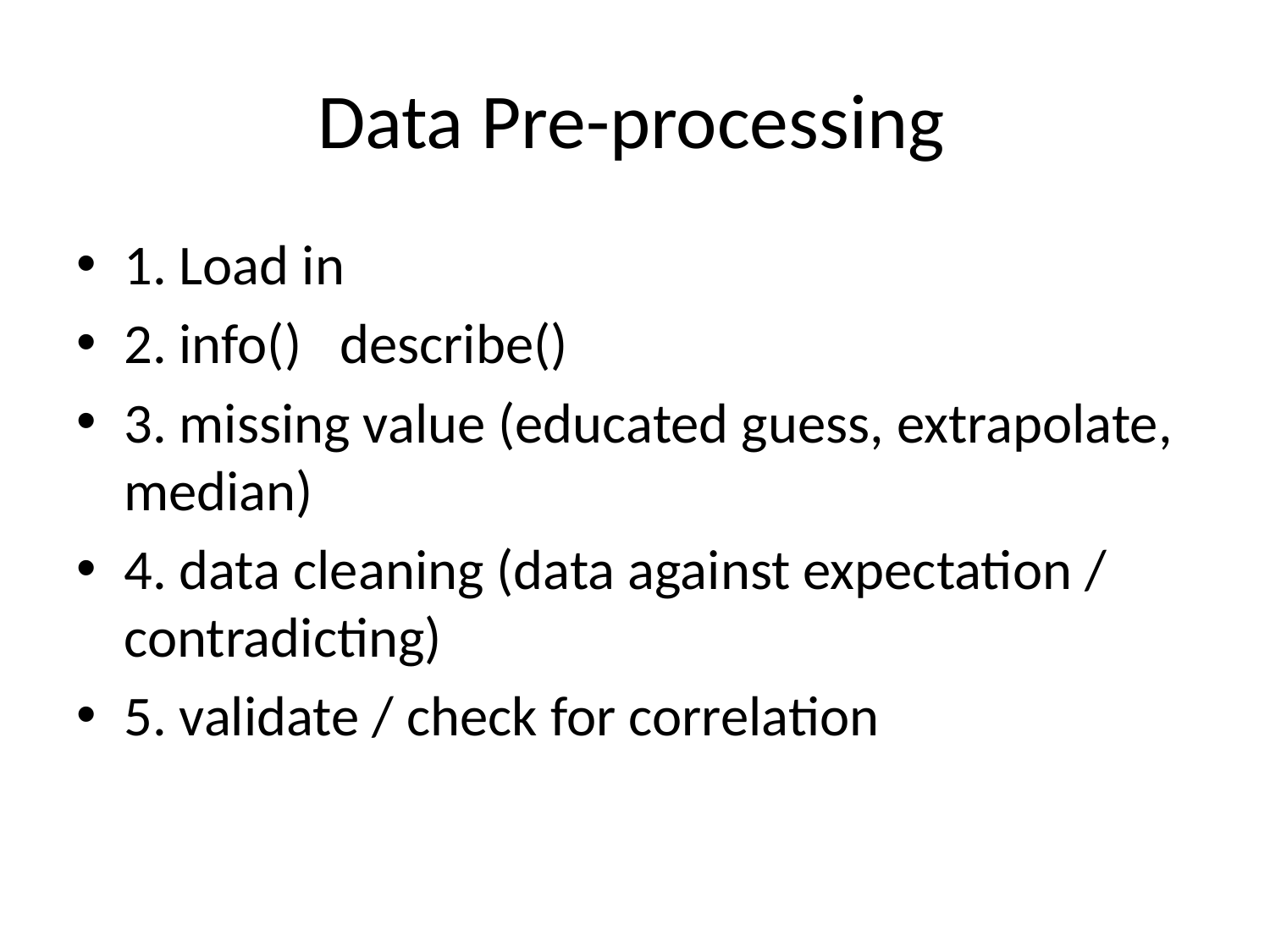

# Data Pre-processing
1. Load in
2. info()   describe()
3. missing value (educated guess, extrapolate, median)
4. data cleaning (data against expectation / contradicting)
5. validate / check for correlation